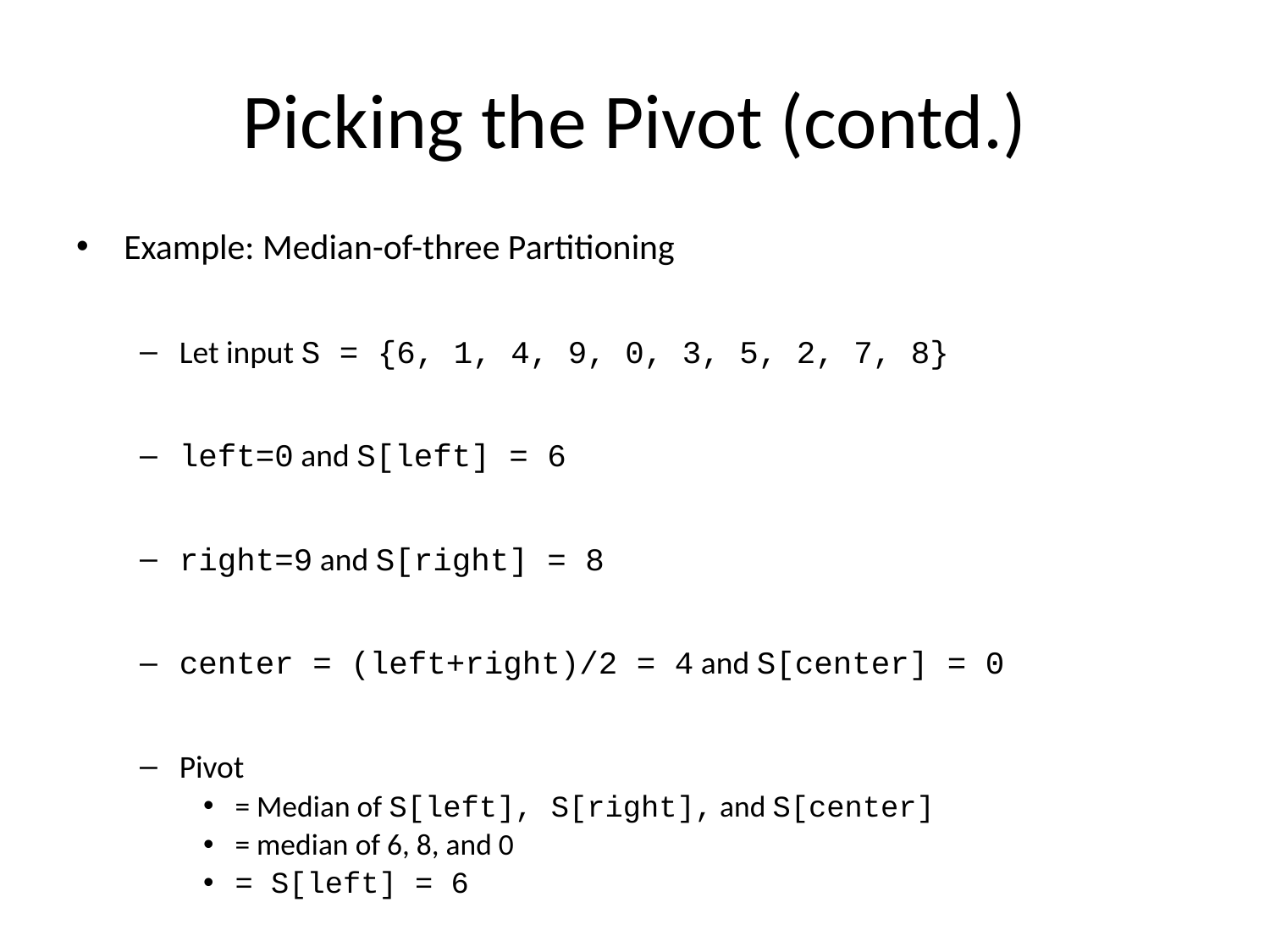

# Picking the Pivot (contd.)
Example: Median-of-three Partitioning

Let input S = {6, 1, 4, 9, 0, 3, 5, 2, 7, 8}

left=0 and S[left] = 6

right=9 and S[right] = 8

center = (left+right)/2 = 4 and S[center] = 0

Pivot
= Median of S[left], S[right], and S[center]
= median of 6, 8, and 0
= S[left] = 6